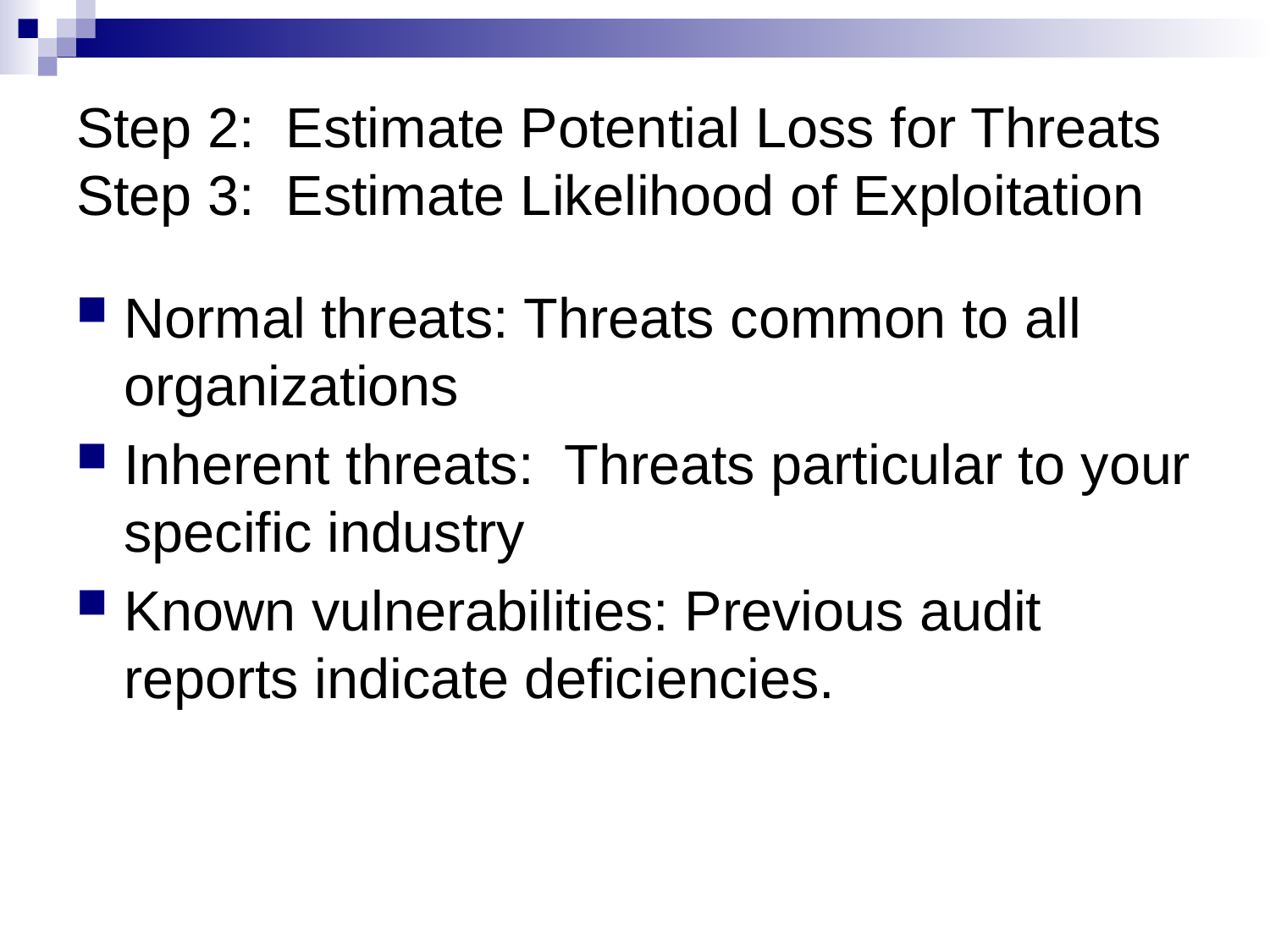

# Step 2:  Estimate Potential Loss for Threats Step 3:  Estimate Likelihood of Exploitation
Normal threats: Threats common to all organizations
Inherent threats:  Threats particular to your specific industry
Known vulnerabilities: Previous audit reports indicate deficiencies.